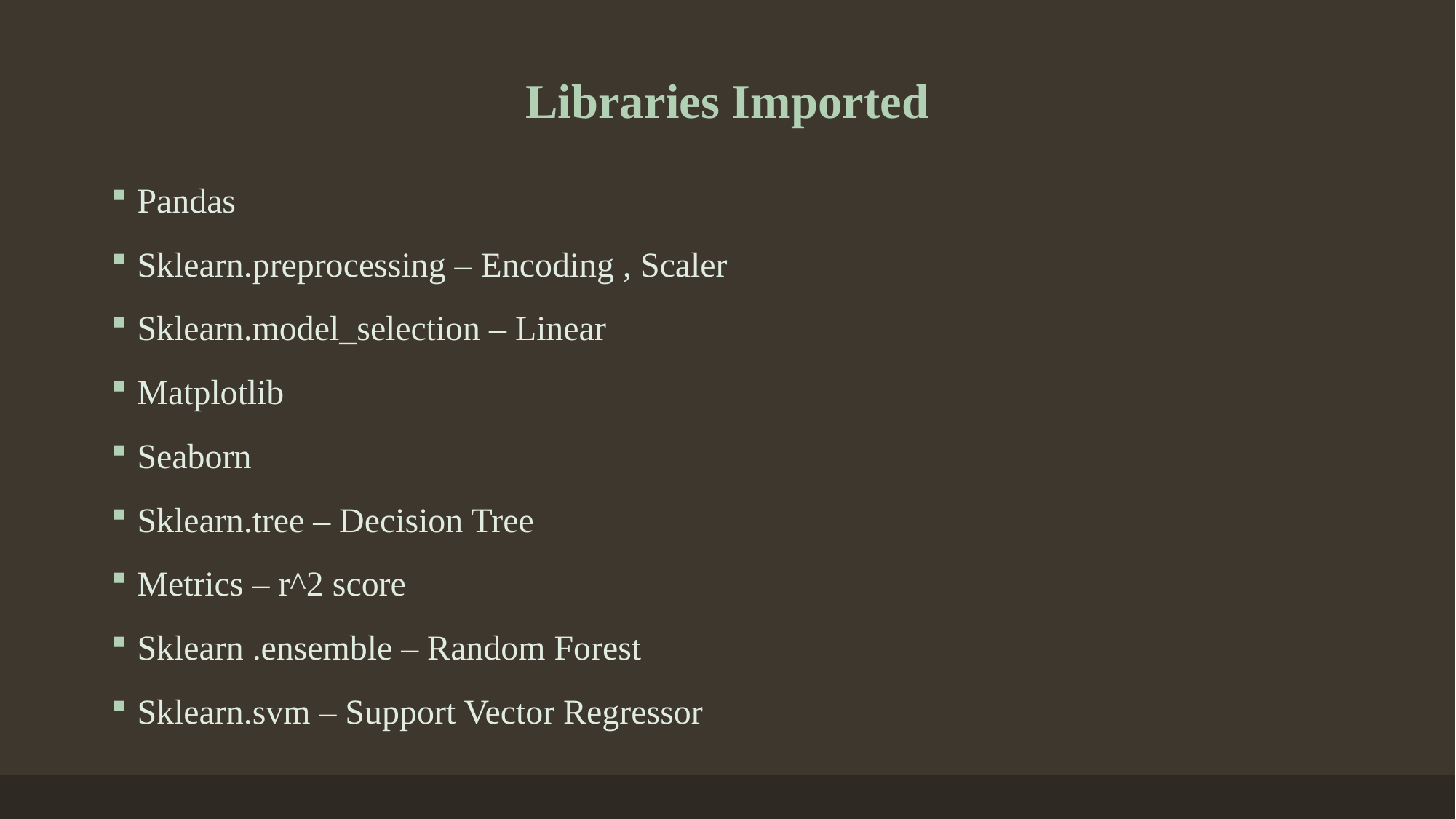

# Libraries Imported
Pandas
Sklearn.preprocessing – Encoding , Scaler
Sklearn.model_selection – Linear
Matplotlib
Seaborn
Sklearn.tree – Decision Tree
Metrics – r^2 score
Sklearn .ensemble – Random Forest
Sklearn.svm – Support Vector Regressor